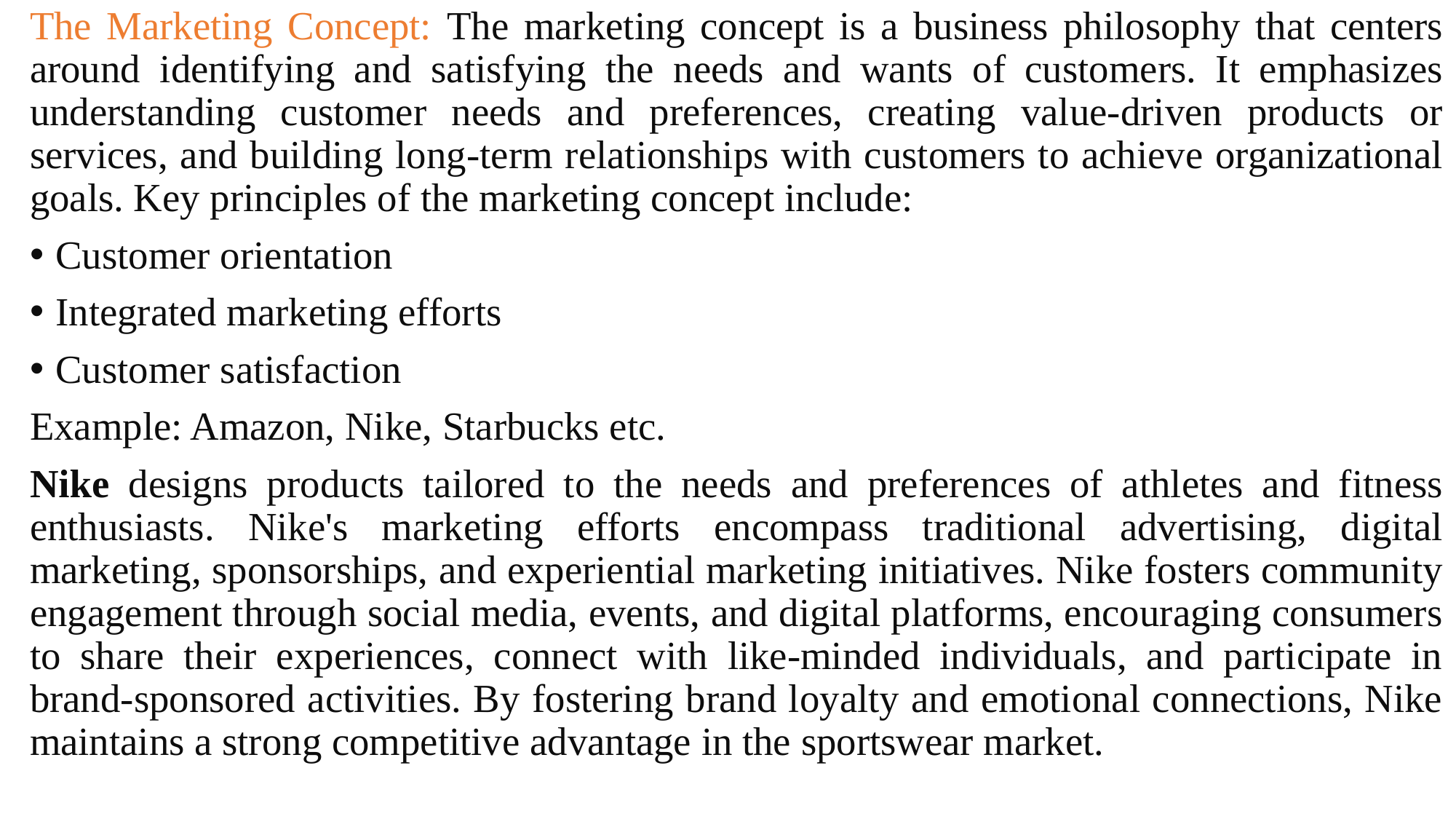

The Marketing Concept: The marketing concept is a business philosophy that centers around identifying and satisfying the needs and wants of customers. It emphasizes understanding customer needs and preferences, creating value-driven products or services, and building long-term relationships with customers to achieve organizational goals. Key principles of the marketing concept include:
Customer orientation
Integrated marketing efforts
Customer satisfaction
Example: Amazon, Nike, Starbucks etc.
Nike designs products tailored to the needs and preferences of athletes and fitness enthusiasts. Nike's marketing efforts encompass traditional advertising, digital marketing, sponsorships, and experiential marketing initiatives. Nike fosters community engagement through social media, events, and digital platforms, encouraging consumers to share their experiences, connect with like-minded individuals, and participate in brand-sponsored activities. By fostering brand loyalty and emotional connections, Nike maintains a strong competitive advantage in the sportswear market.